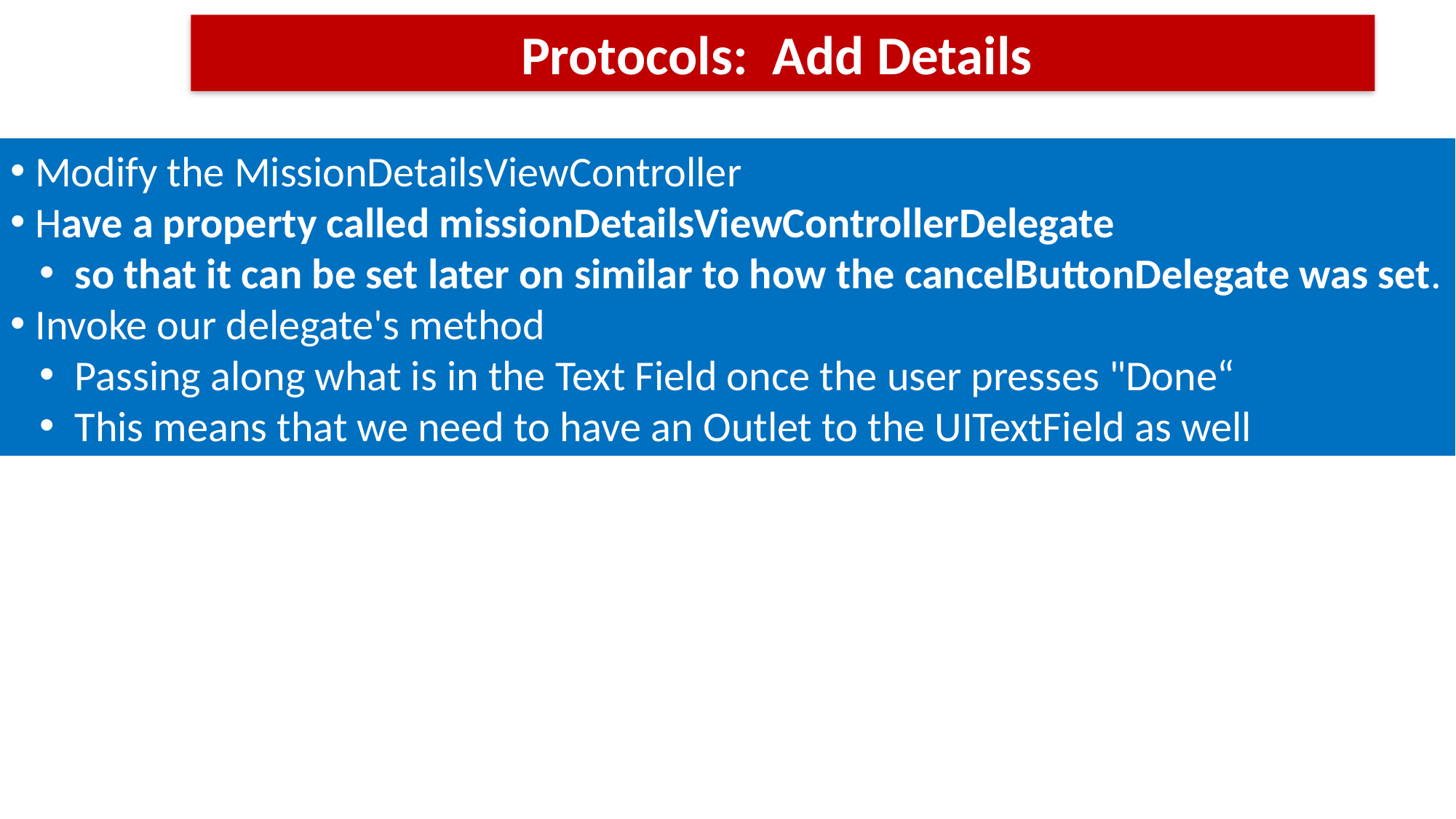

Protocols:  Add Details
 Modify the MissionDetailsViewController
 Have a property called missionDetailsViewControllerDelegate
 so that it can be set later on similar to how the cancelButtonDelegate was set.
 Invoke our delegate's method
 Passing along what is in the Text Field once the user presses "Done“
 This means that we need to have an Outlet to the UITextField as well